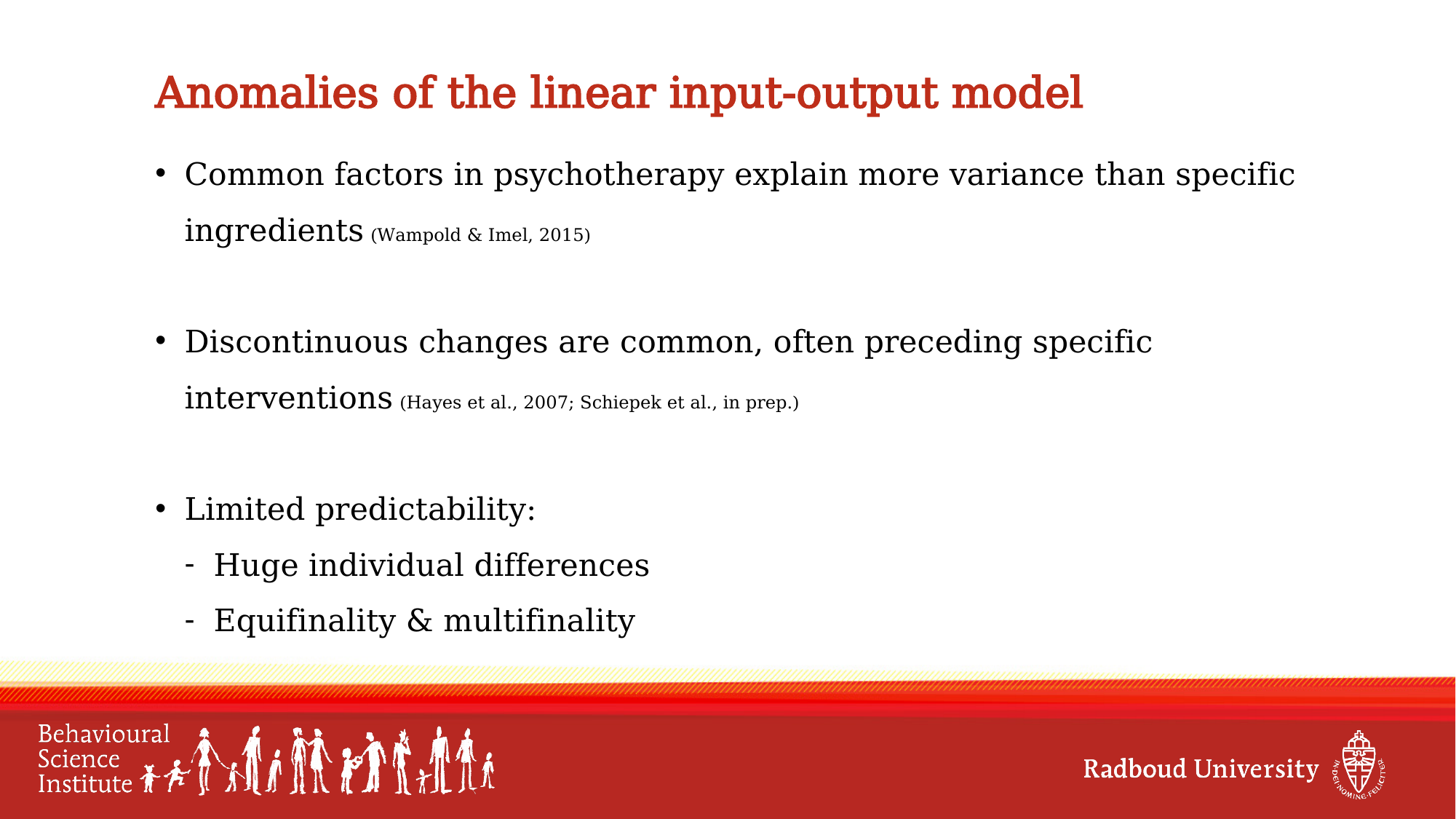

# Anomalies of the linear input-output model
Common factors in psychotherapy explain more variance than specific ingredients (Wampold & Imel, 2015)

Discontinuous changes are common, often preceding specific interventions (Hayes et al., 2007; Schiepek et al., in prep.)

Limited predictability:
Huge individual differences
Equifinality & multifinality